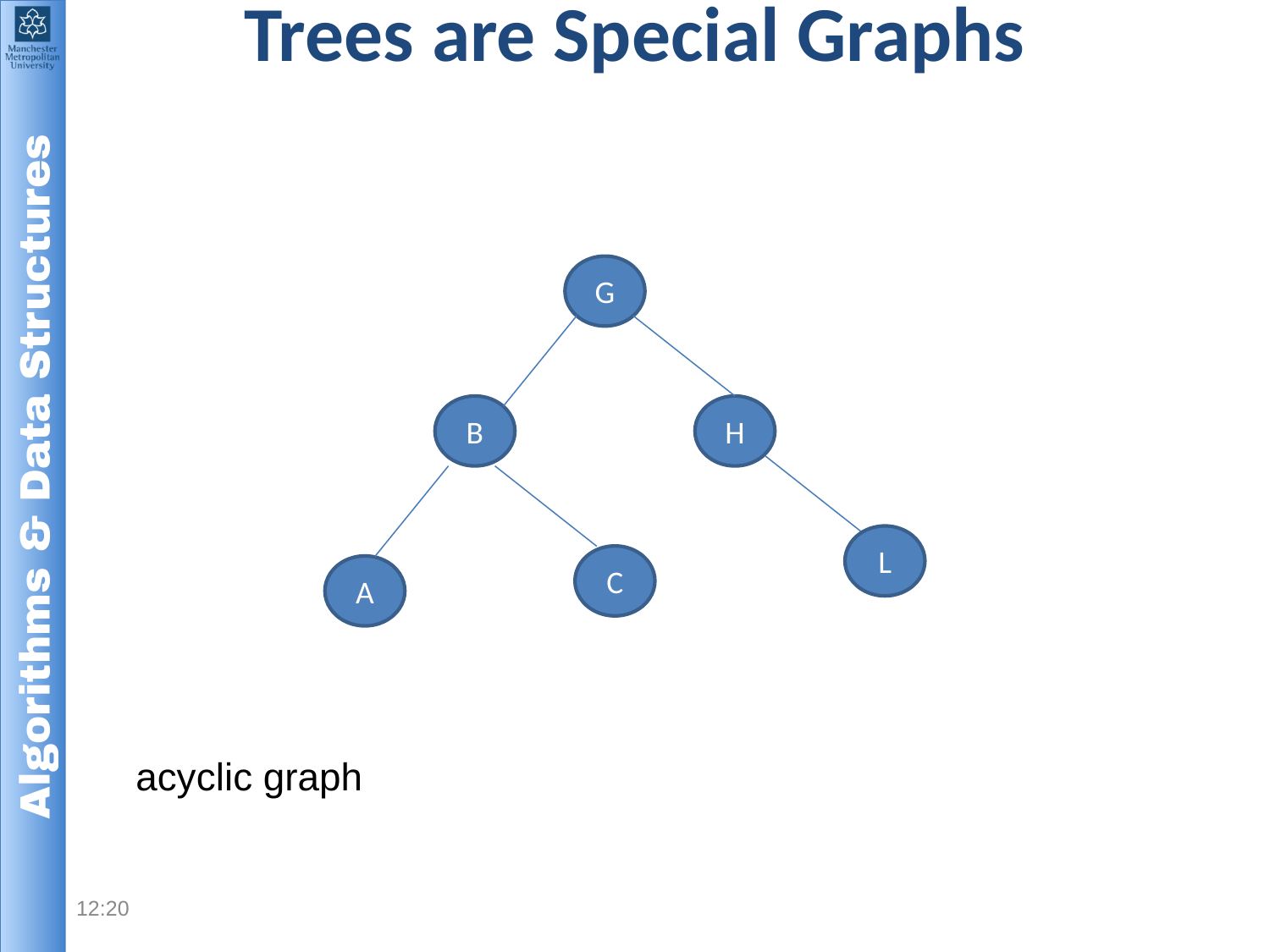

# Trees are Special Graphs
G
B
H
L
C
A
acyclic graph
12:20